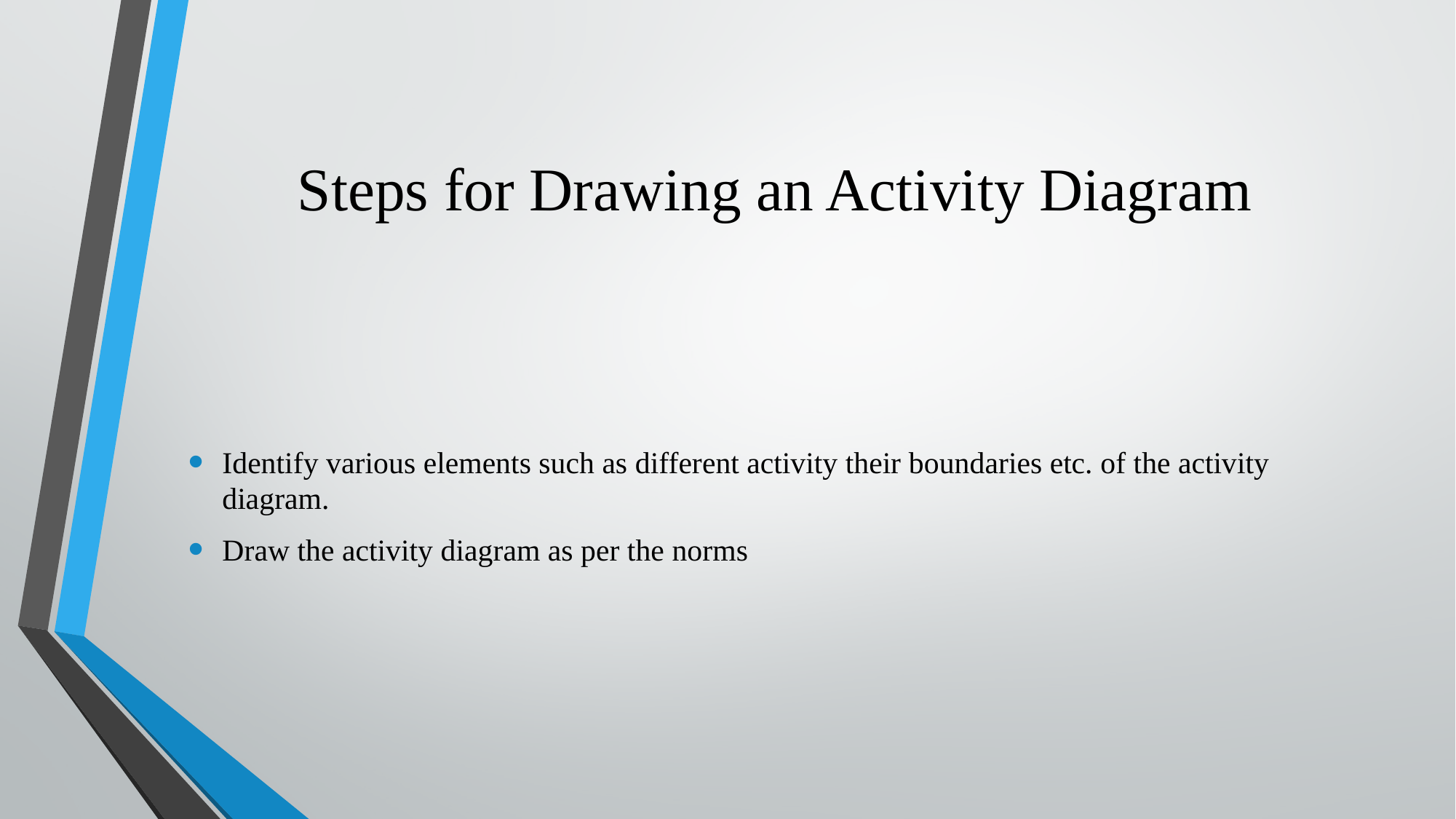

# Steps for Drawing an Activity Diagram
Identify various elements such as different activity their boundaries etc. of the activity diagram.
Draw the activity diagram as per the norms